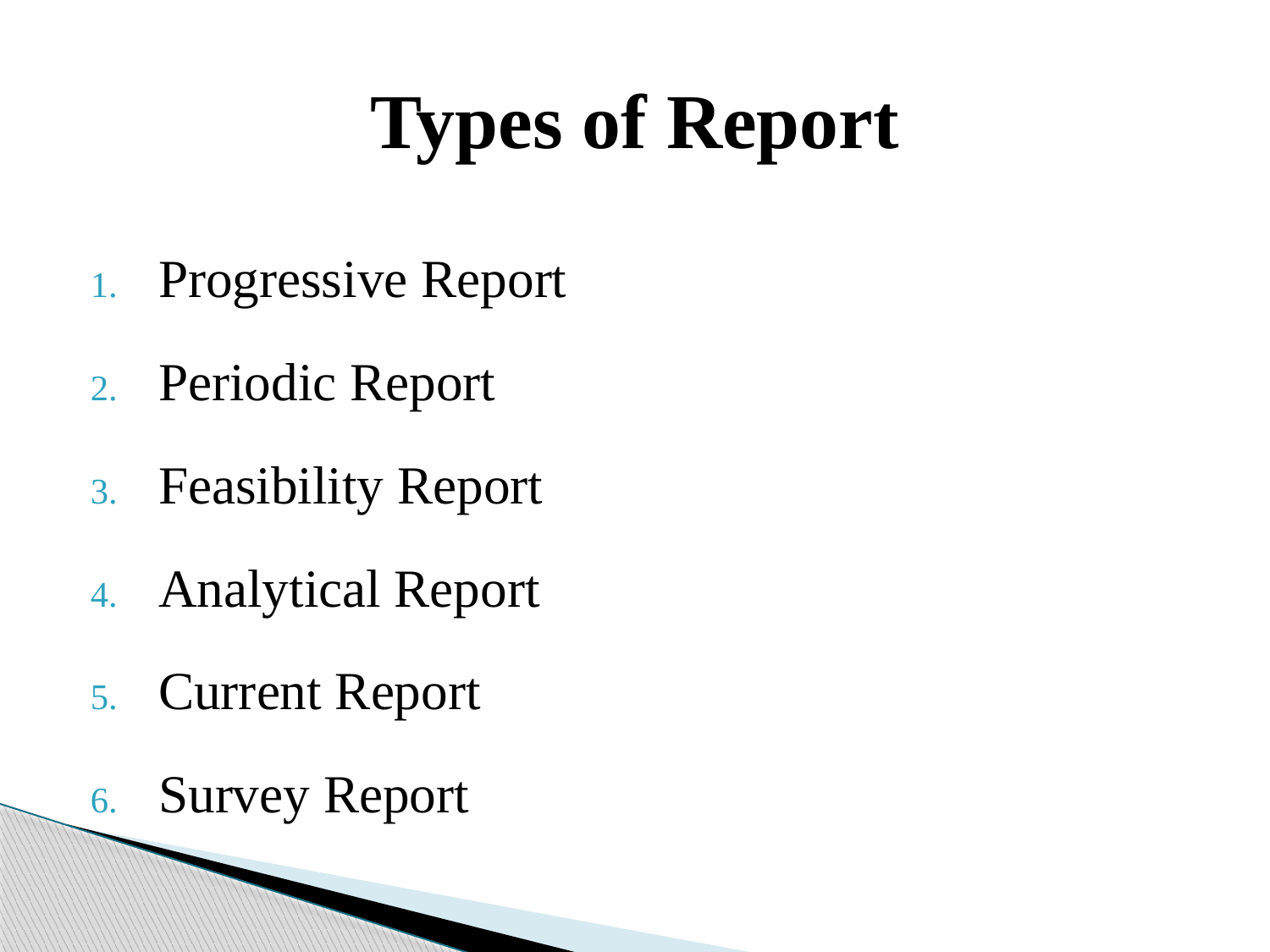

# Types of Report
Progressive Report
Periodic Report
Feasibility Report
Analytical Report
Current Report
Survey Report